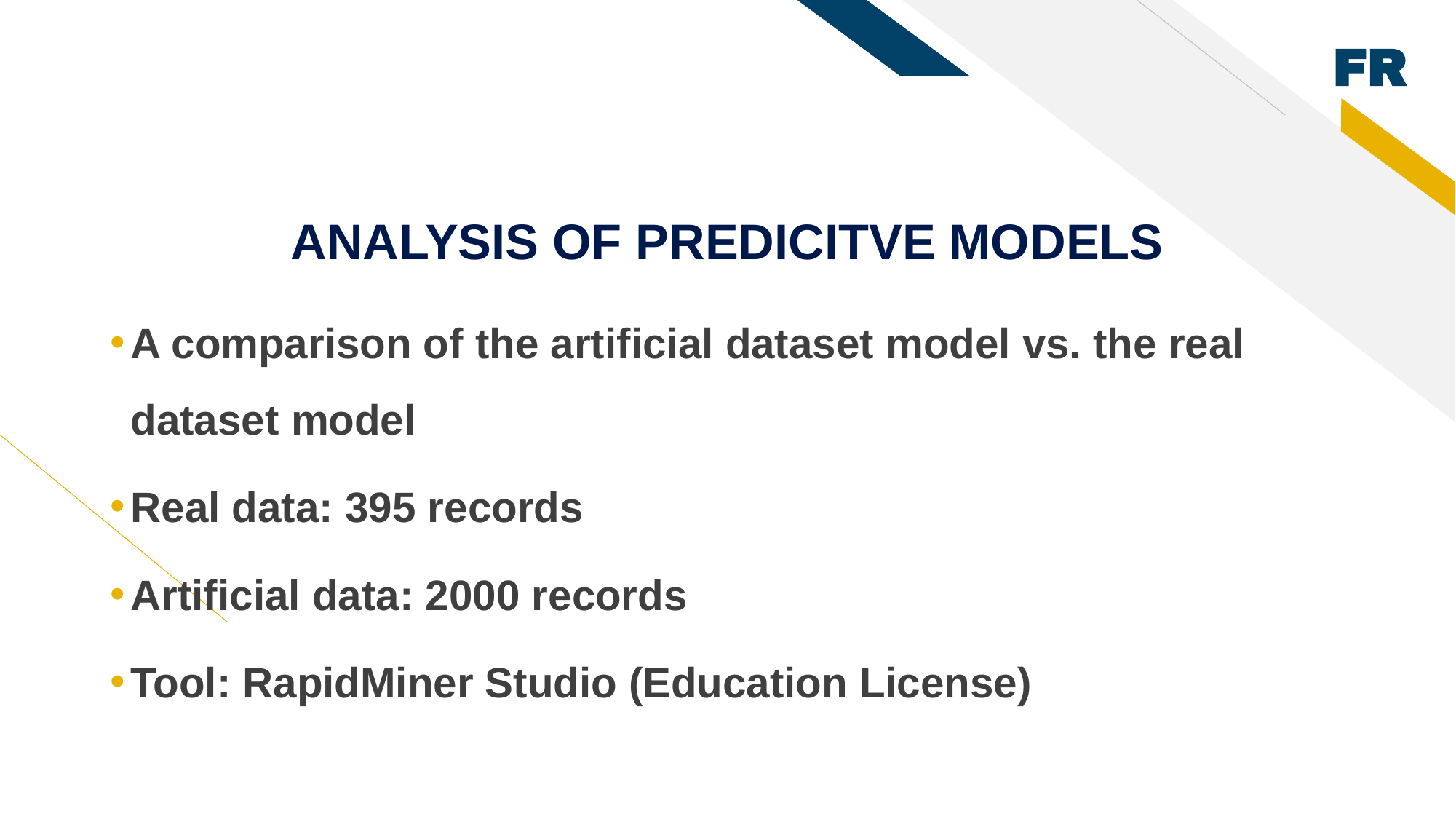

# ANALYSIS OF PREDICITVE MODELS
A comparison of the artificial dataset model vs. the real dataset model
Real data: 395 records
Artificial data: 2000 records
Tool: RapidMiner Studio (Education License)